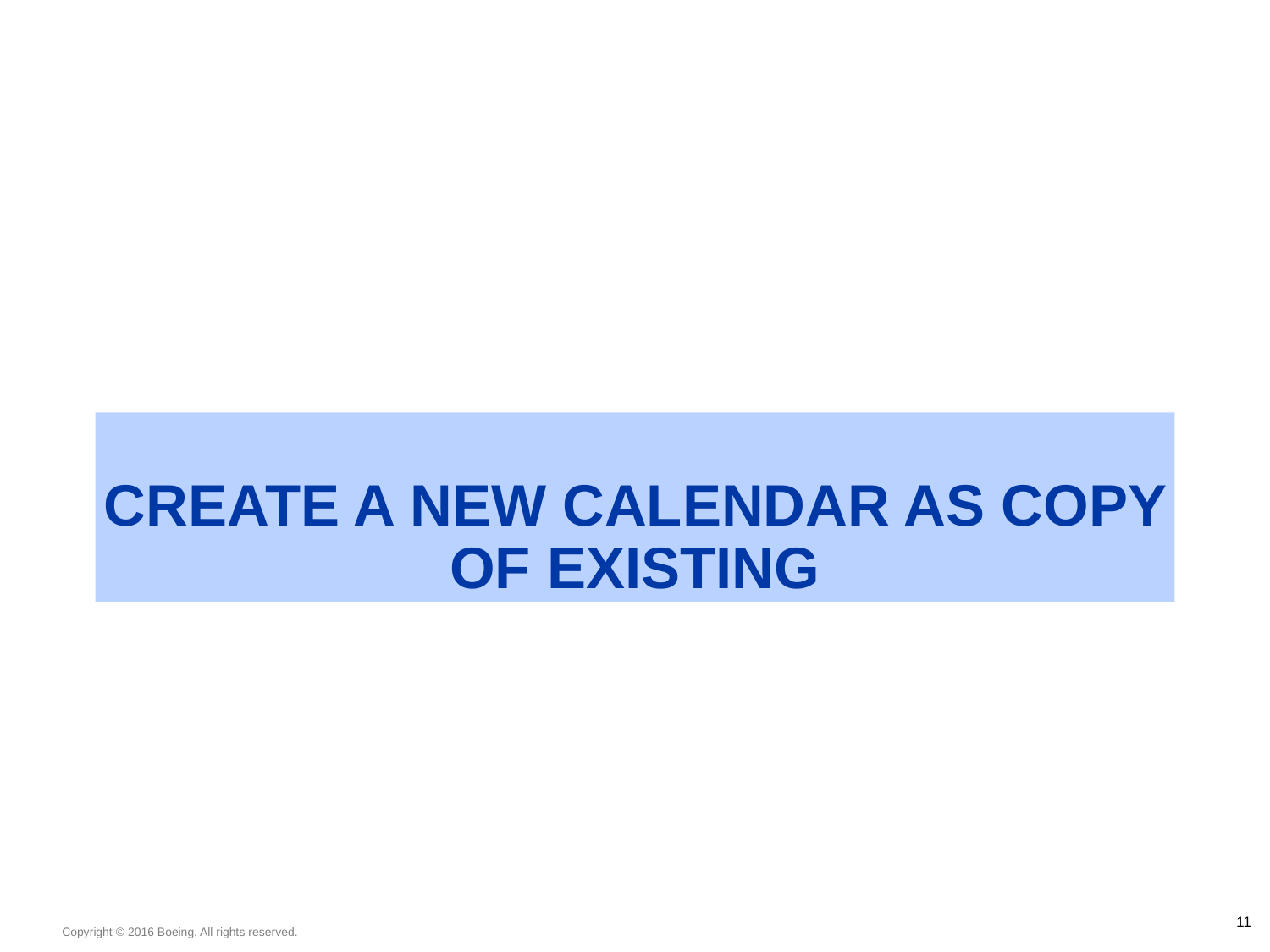

# Create a new calendar as copy of existing
11